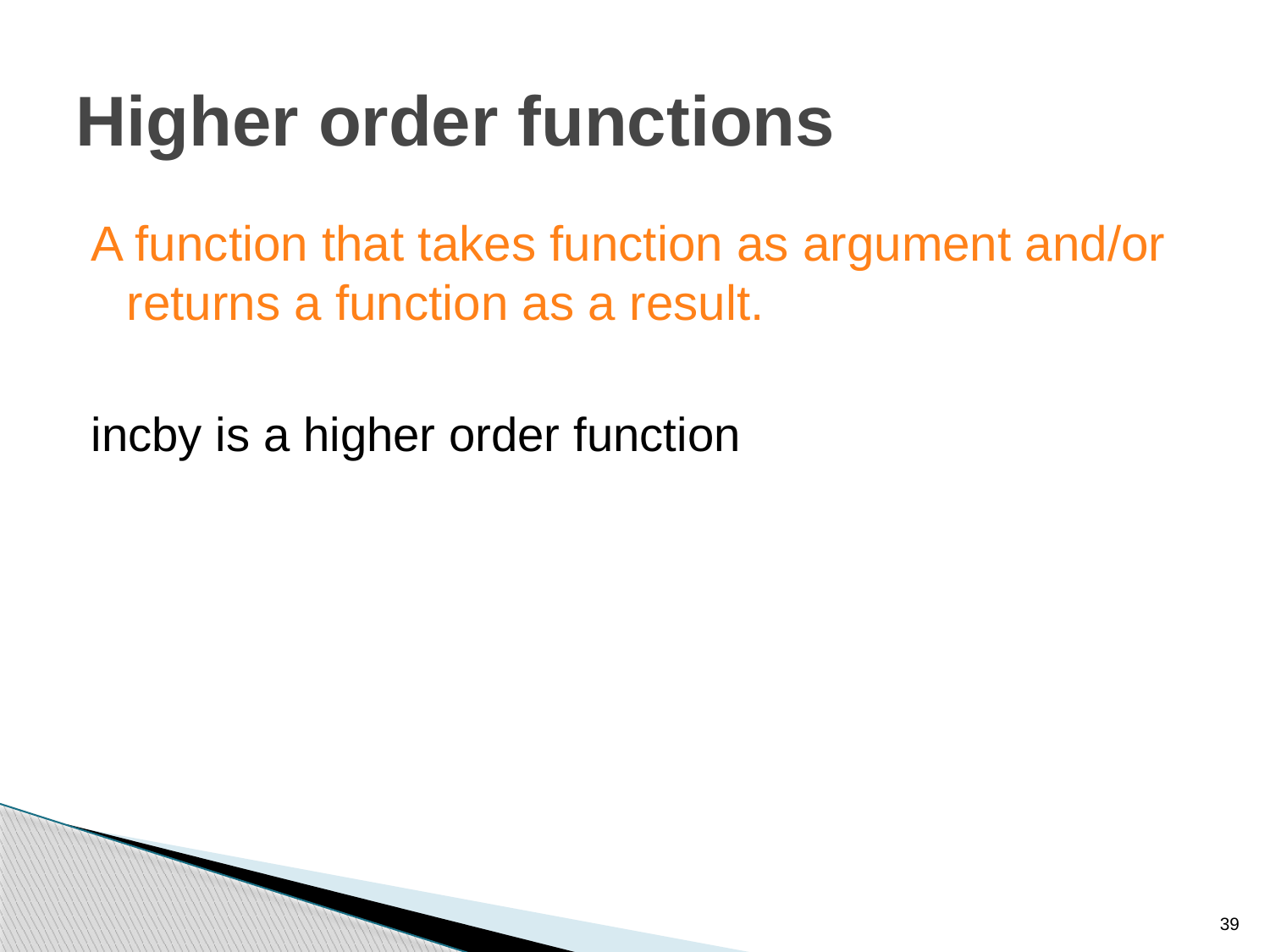

# Higher order functions
A function that takes function as argument and/or returns a function as a result.

incby is a higher order function

39